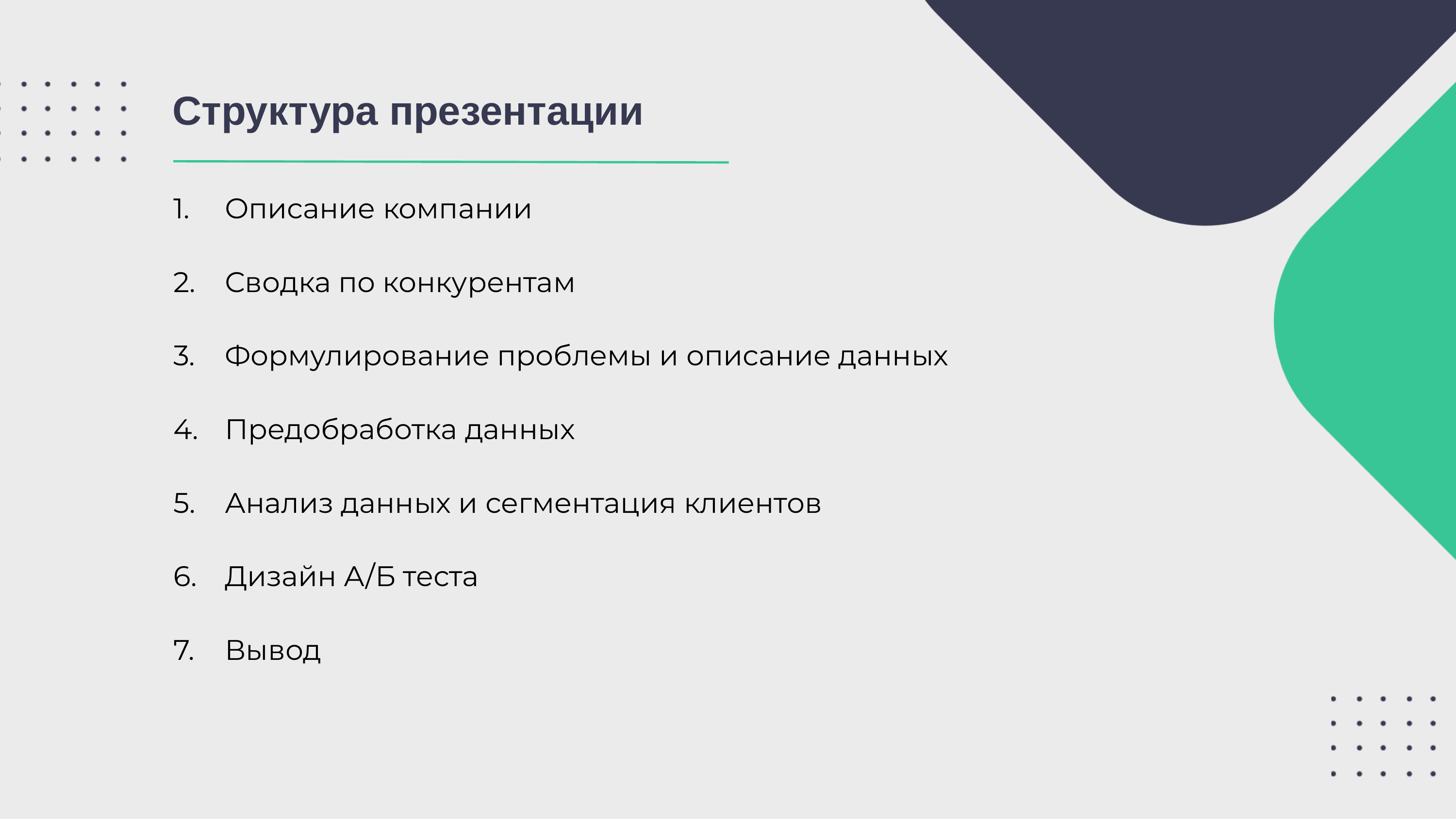

Структура презентации

1.

2.

3.

4.

5.

6.

7.
Описание компании

Сводка по конкурентам

Формулирование проблемы и описание данных

Предобработка данных

Анализ данных и сегментация клиентов

Дизайн А/Б теста

Вывод